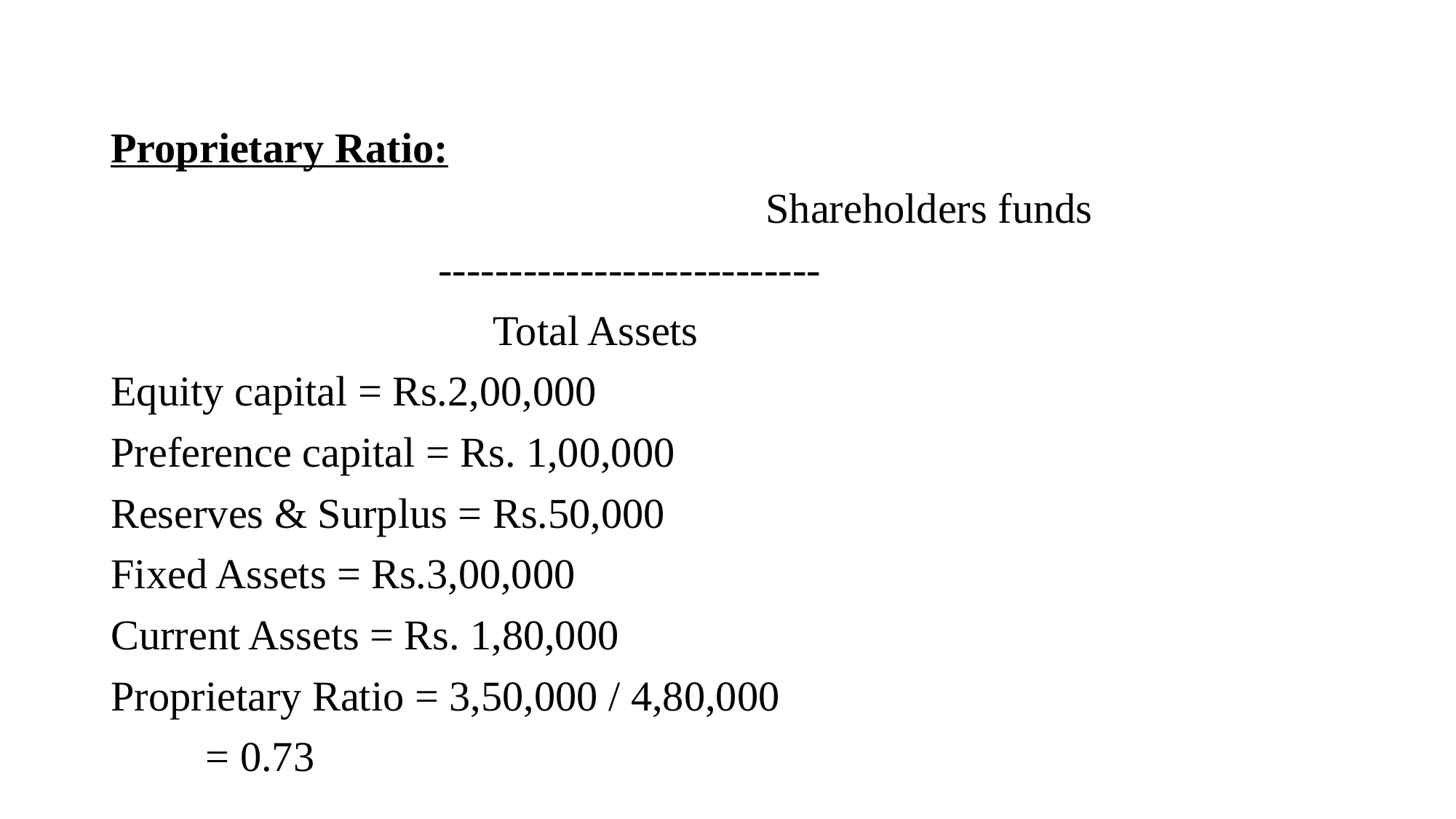

Proprietary Ratio:
 						Shareholders funds
---------------------------
Total Assets
Equity capital = Rs.2,00,000
Preference capital = Rs. 1,00,000
Reserves & Surplus = Rs.50,000
Fixed Assets = Rs.3,00,000
Current Assets = Rs. 1,80,000
Proprietary Ratio = 3,50,000 / 4,80,000
         = 0.73